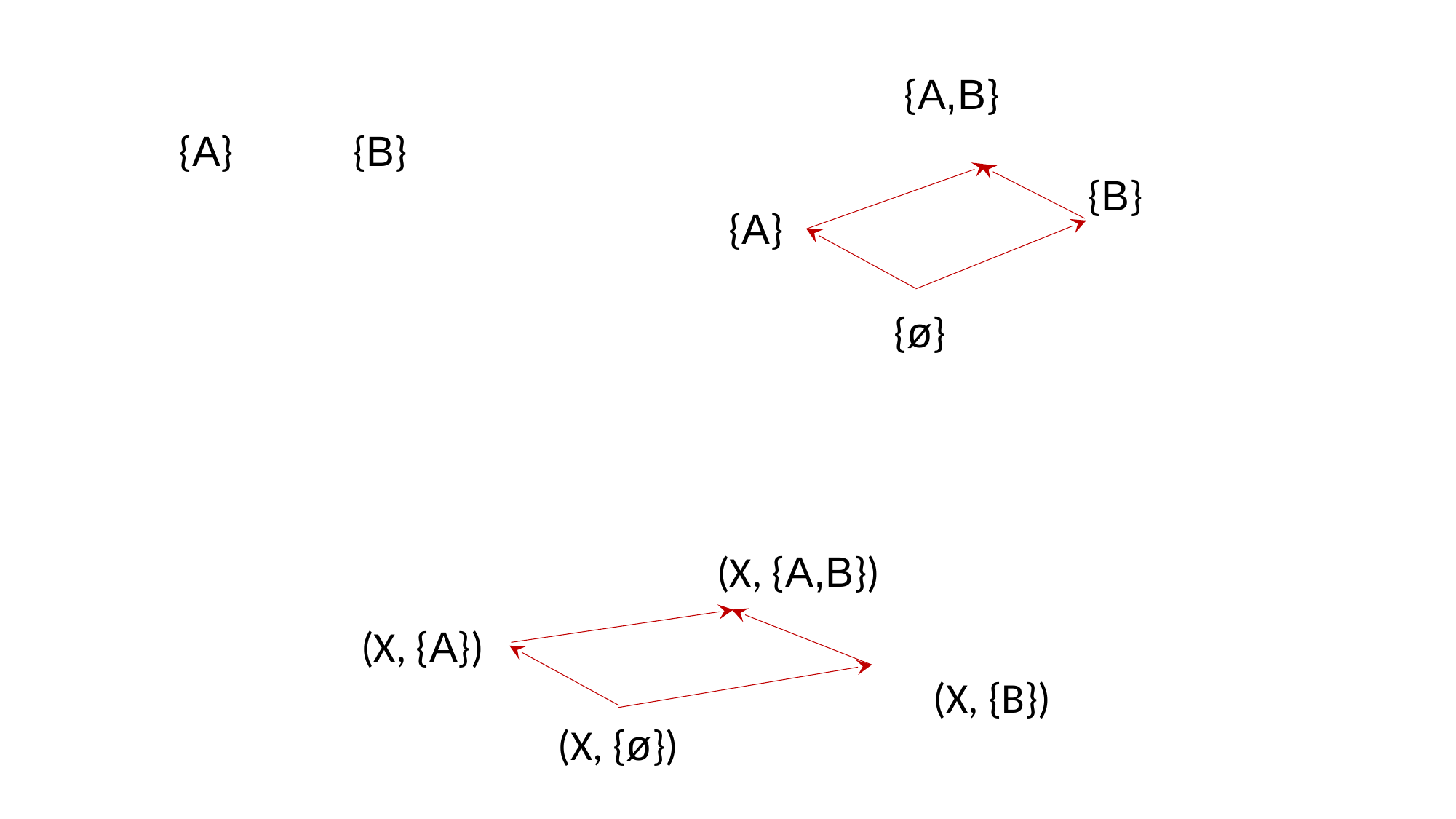

{A,B}
{B}
{A}
{ø}
{A}
{B}
(X, {A,B})
(X, {A})
(X, {B})
(X, {ø})